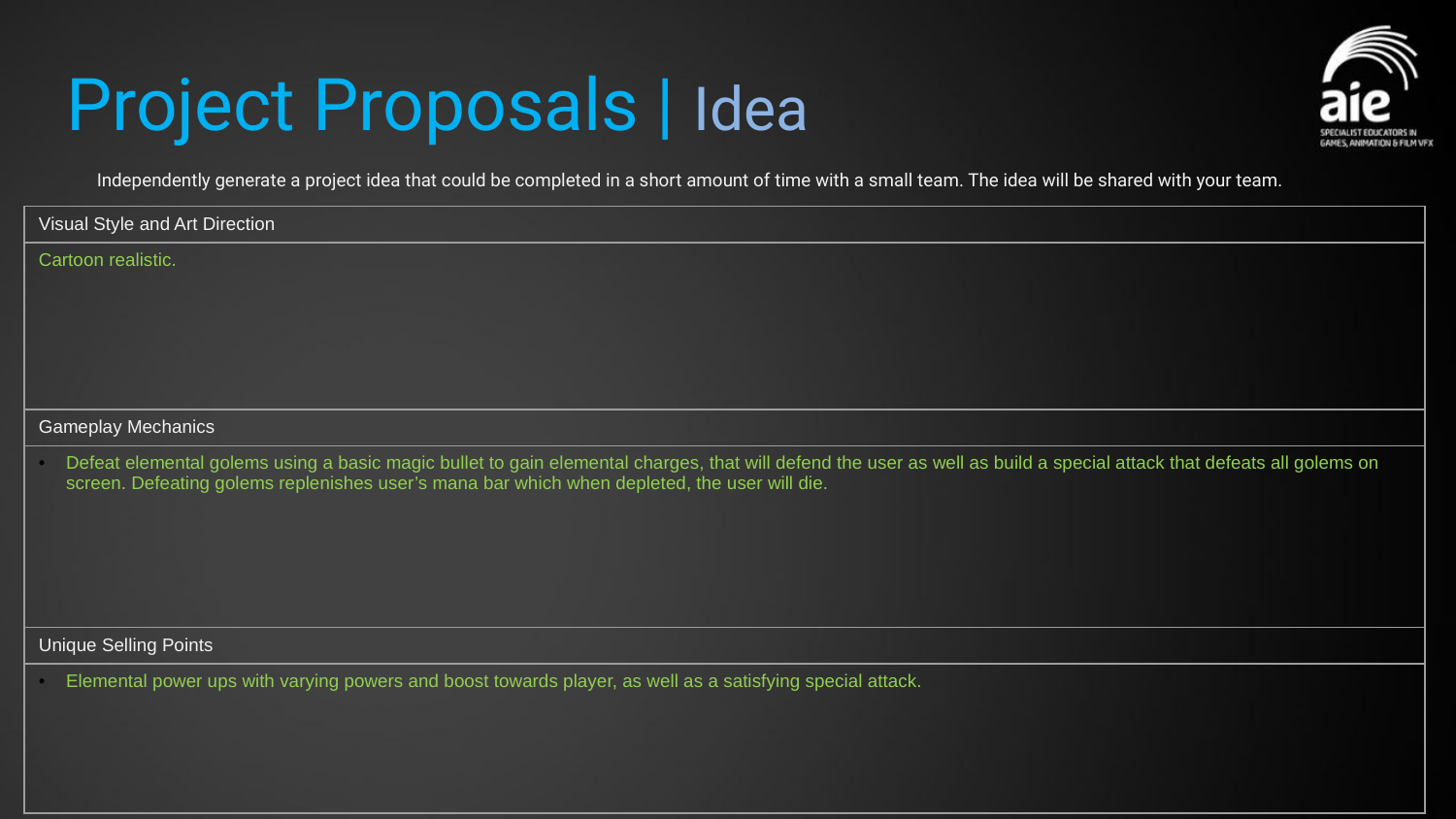

# Project Proposals | Idea
Independently generate a project idea that could be completed in a short amount of time with a small team. The idea will be shared with your team.
| Visual Style and Art Direction |
| --- |
| Cartoon realistic. |
| Gameplay Mechanics |
| Defeat elemental golems using a basic magic bullet to gain elemental charges, that will defend the user as well as build a special attack that defeats all golems on screen. Defeating golems replenishes user’s mana bar which when depleted, the user will die. |
| Unique Selling Points |
| Elemental power ups with varying powers and boost towards player, as well as a satisfying special attack. |